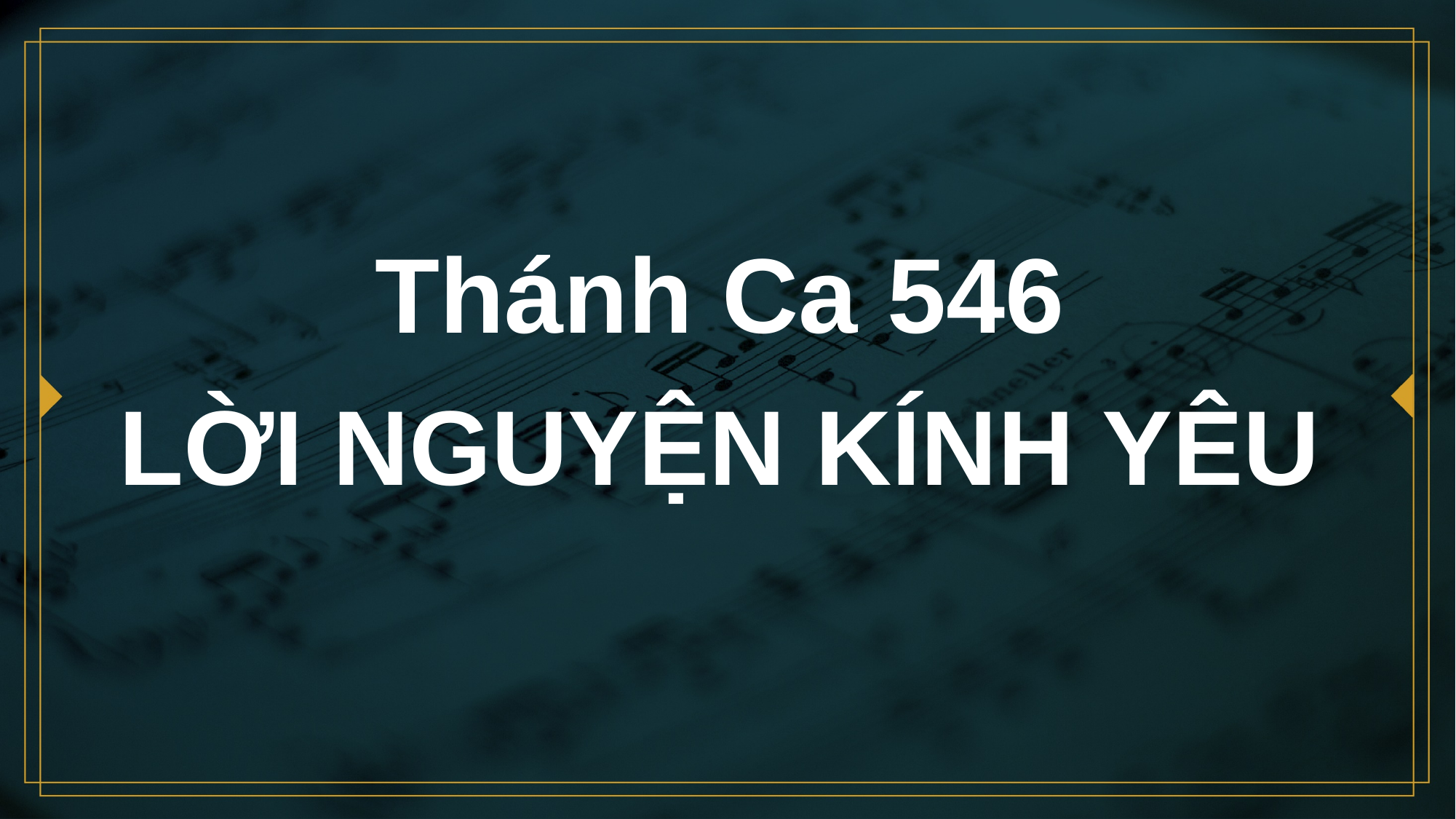

# Thánh Ca 546 LỜI NGUYỆN KÍNH YÊU